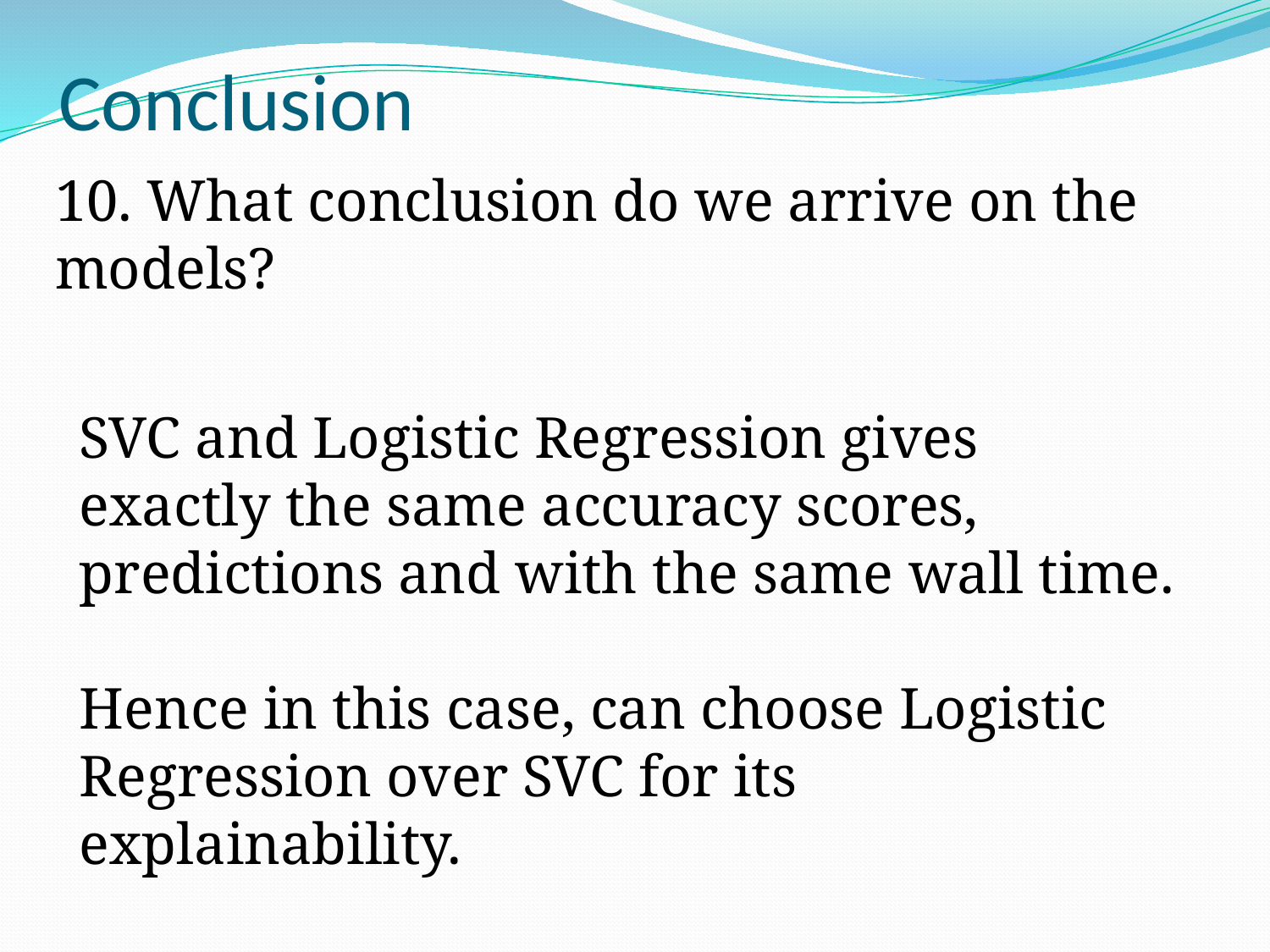

# Conclusion
10. What conclusion do we arrive on the models?

SVC and Logistic Regression gives exactly the same accuracy scores, predictions and with the same wall time.

Hence in this case, can choose Logistic Regression over SVC for its explainability.